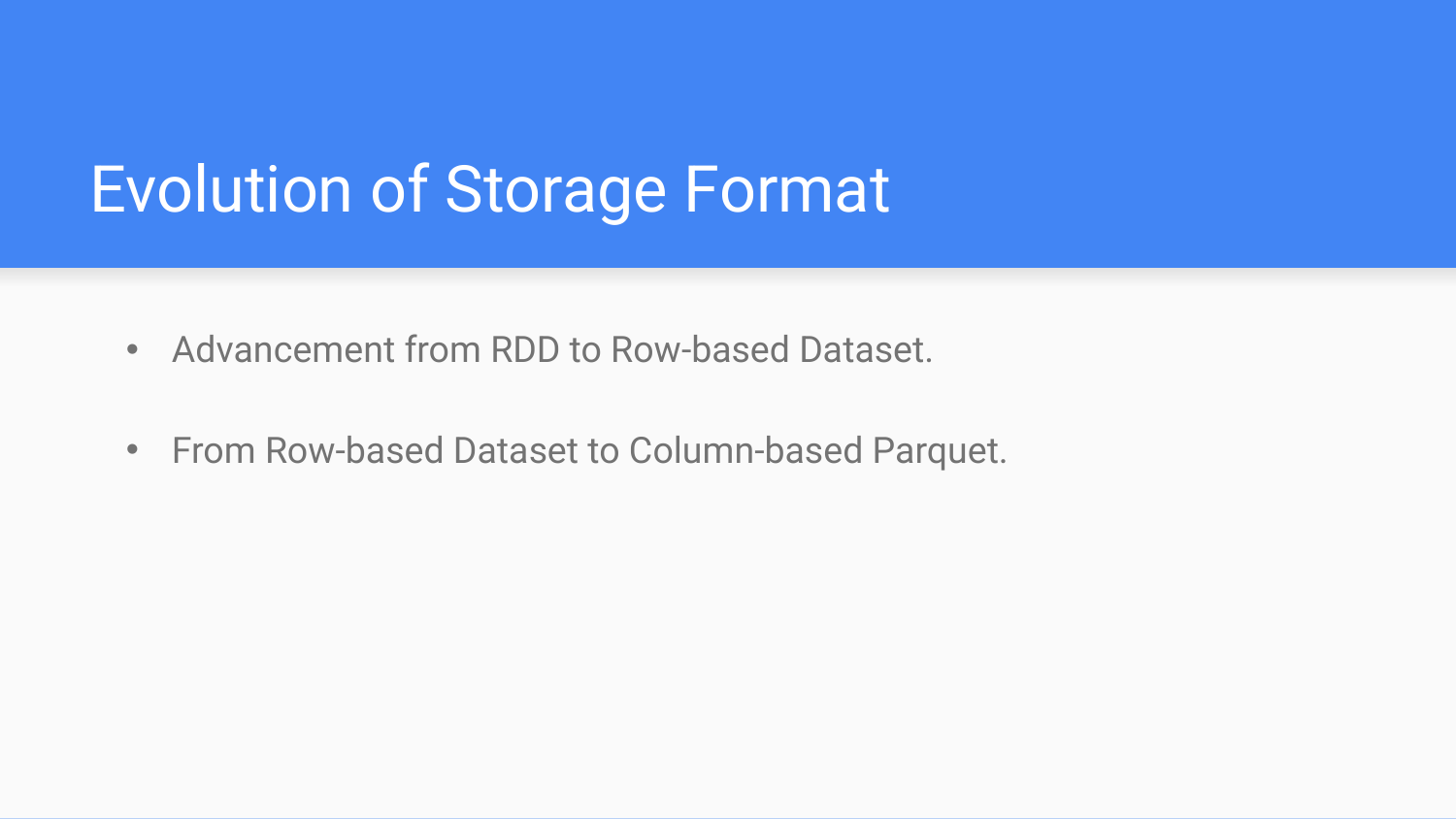

# Evolution of Storage Format
Advancement from RDD to Row-based Dataset.

From Row-based Dataset to Column-based Parquet.